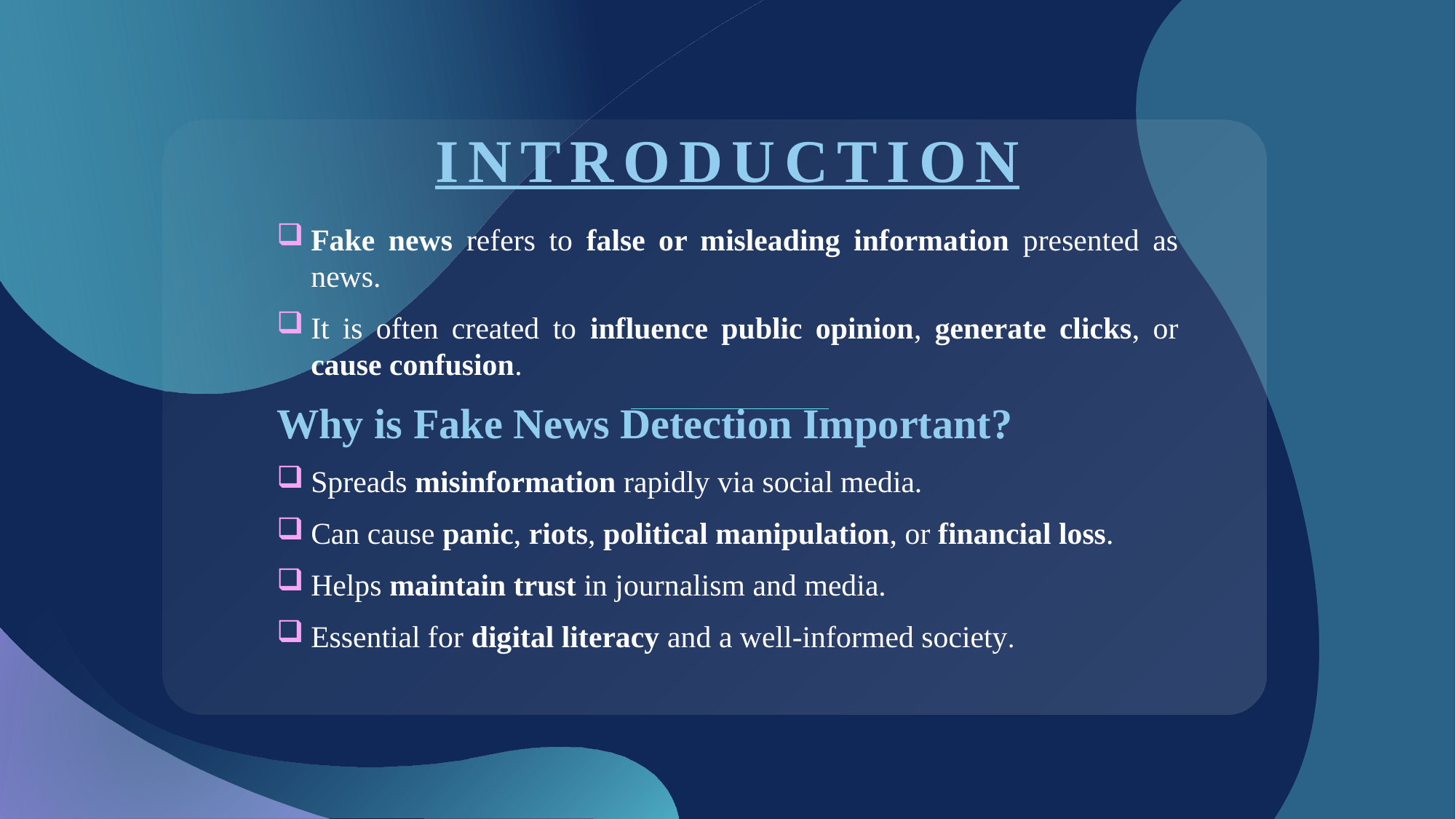

# INTRODUCTION
Fake news refers to false or misleading information presented as news.
It is often created to influence public opinion, generate clicks, or cause confusion.
Why is Fake News Detection Important?
Spreads misinformation rapidly via social media.
Can cause panic, riots, political manipulation, or financial loss.
Helps maintain trust in journalism and media.
Essential for digital literacy and a well-informed society.